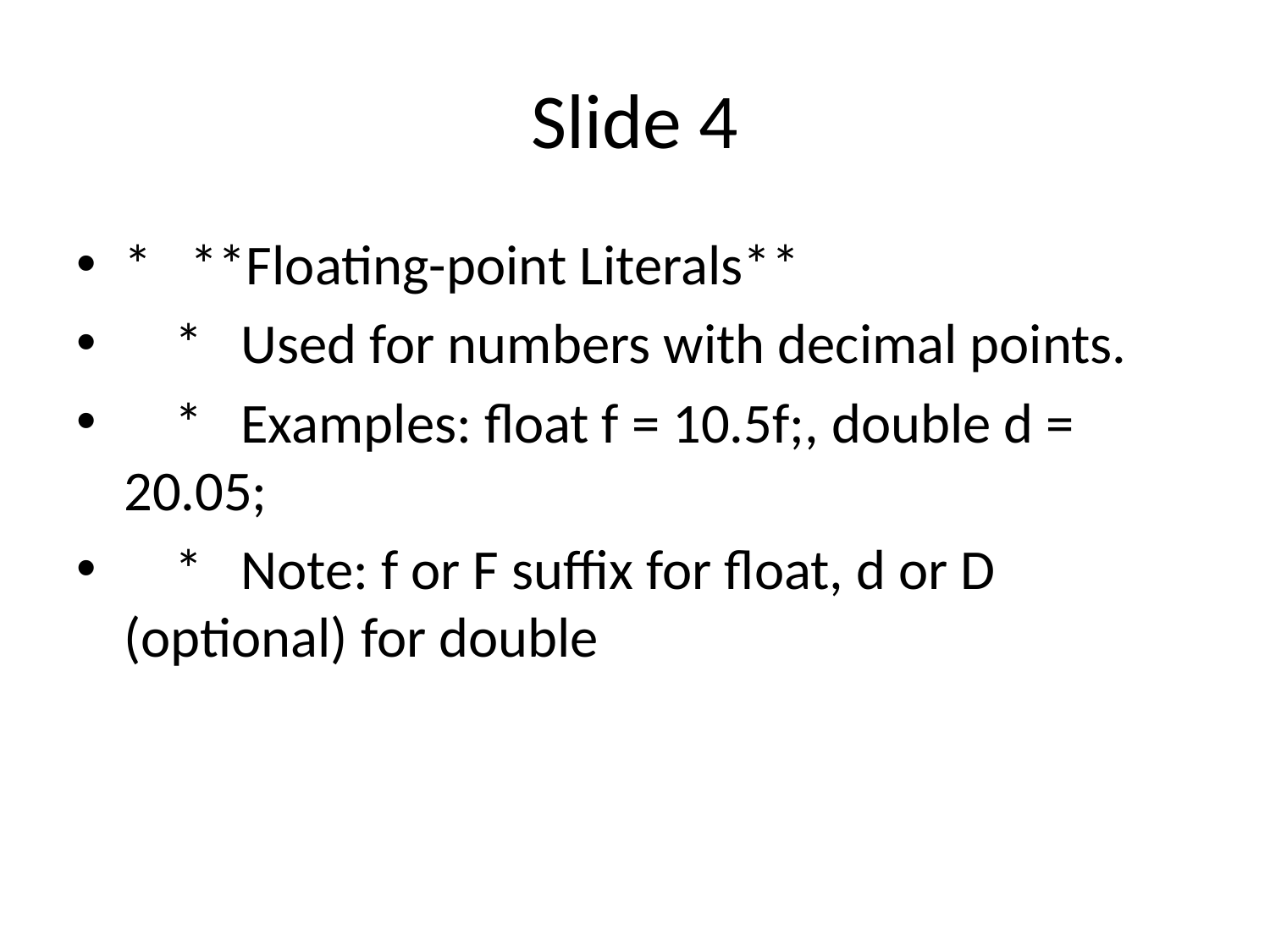

# Slide 4
*   **Floating-point Literals**
    *   Used for numbers with decimal points.
    *   Examples: float f = 10.5f;, double d = 20.05;
    *   Note: f or F suffix for float, d or D (optional) for double